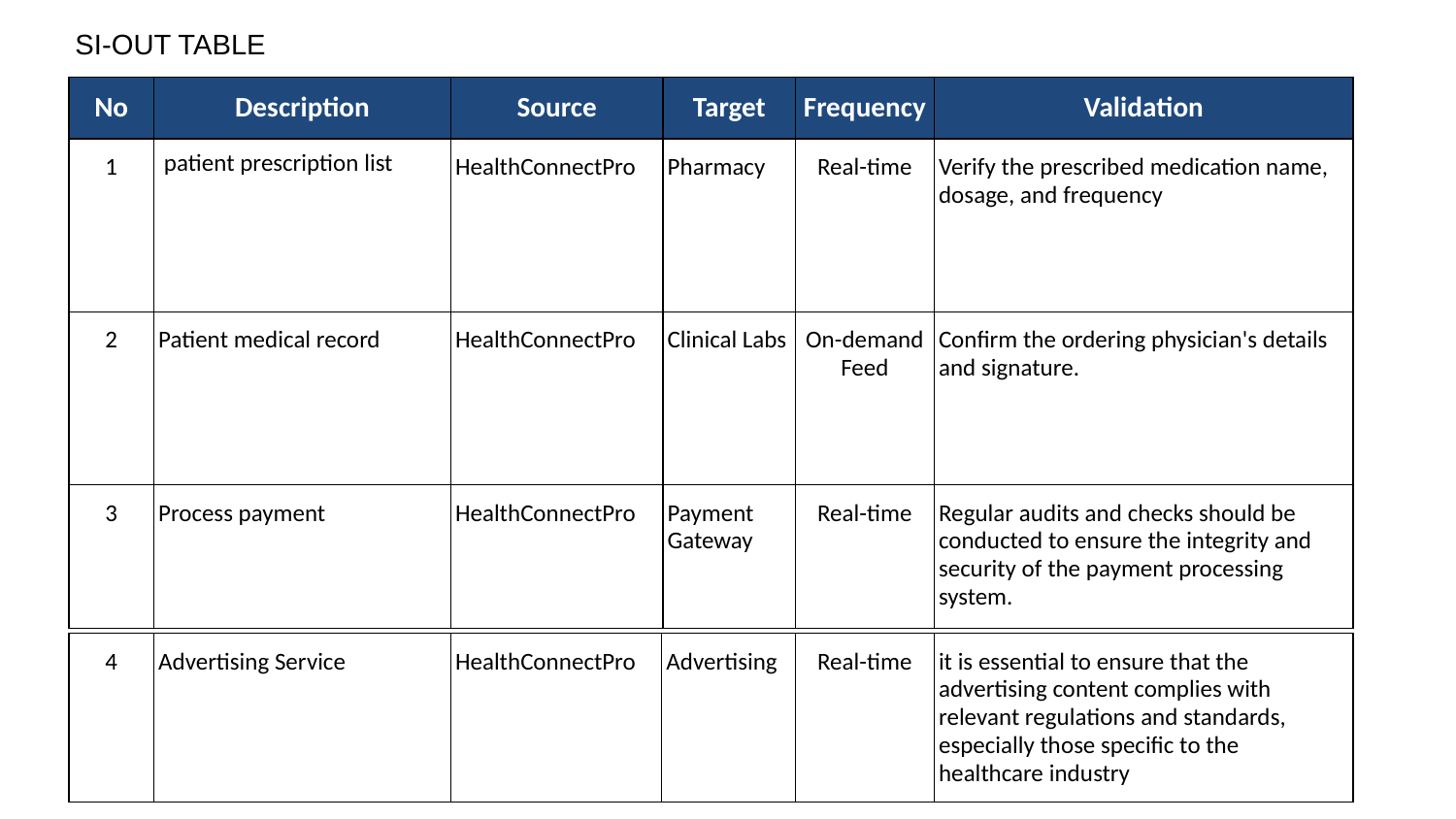

# SI-OUT TABLE
| No | Description | Source | Target | Frequency | Validation |
| --- | --- | --- | --- | --- | --- |
| 1 | patient prescription list | HealthConnectPro | Pharmacy | Real-time | Verify the prescribed medication name, dosage, and frequency |
| 2 | Patient medical record | HealthConnectPro | Clinical Labs | On-demand Feed | Confirm the ordering physician's details and signature. |
| 3 | Process payment | HealthConnectPro | Payment Gateway | Real-time | Regular audits and checks should be conducted to ensure the integrity and security of the payment processing system. |
| 4 | Advertising Service | HealthConnectPro | Advertising | Real-time | it is essential to ensure that the advertising content complies with relevant regulations and standards, especially those specific to the healthcare industry |
| --- | --- | --- | --- | --- | --- |